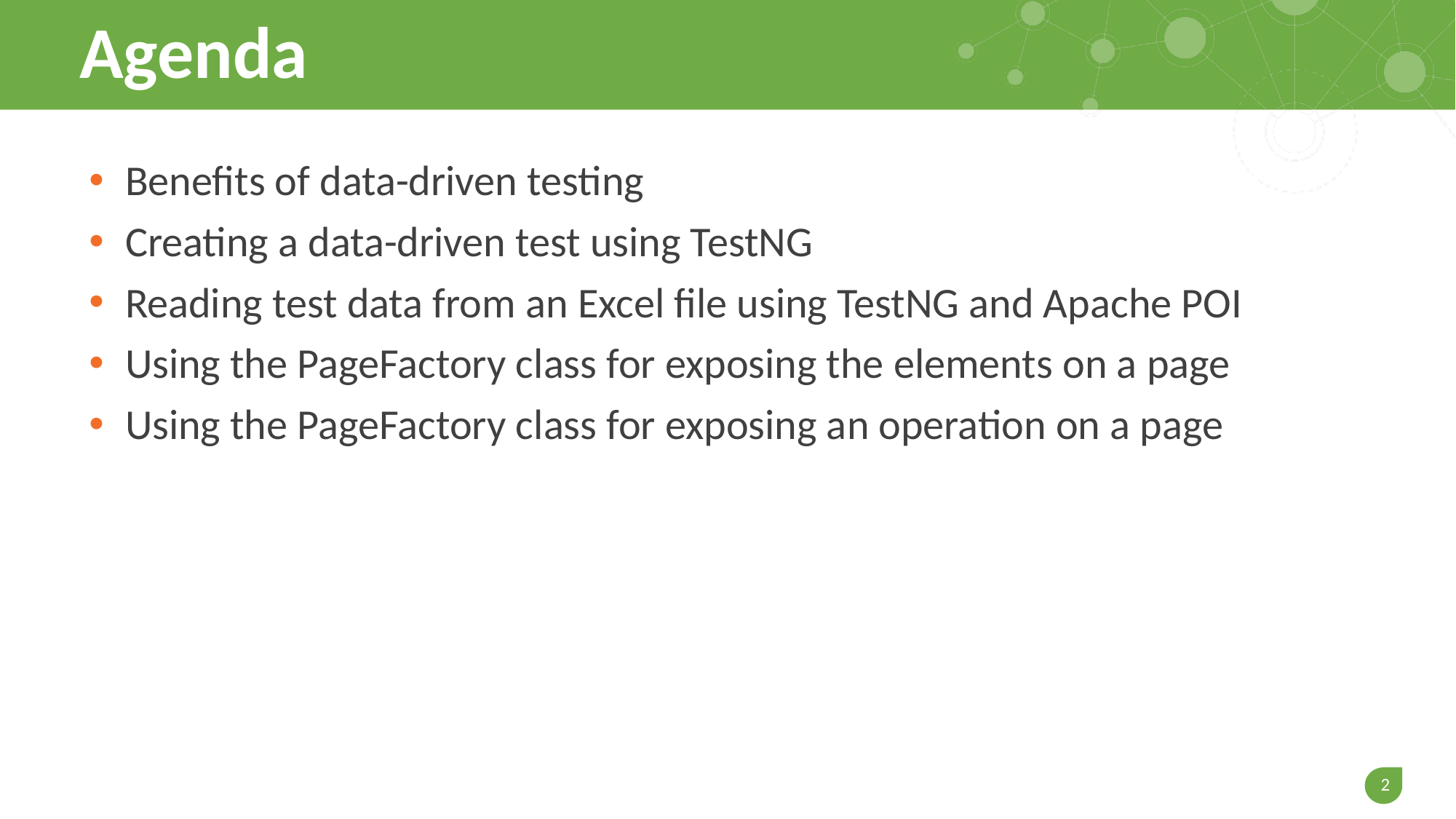

# Agenda
Benefits of data-driven testing
Creating a data-driven test using TestNG
Reading test data from an Excel file using TestNG and Apache POI
Using the PageFactory class for exposing the elements on a page
Using the PageFactory class for exposing an operation on a page

2